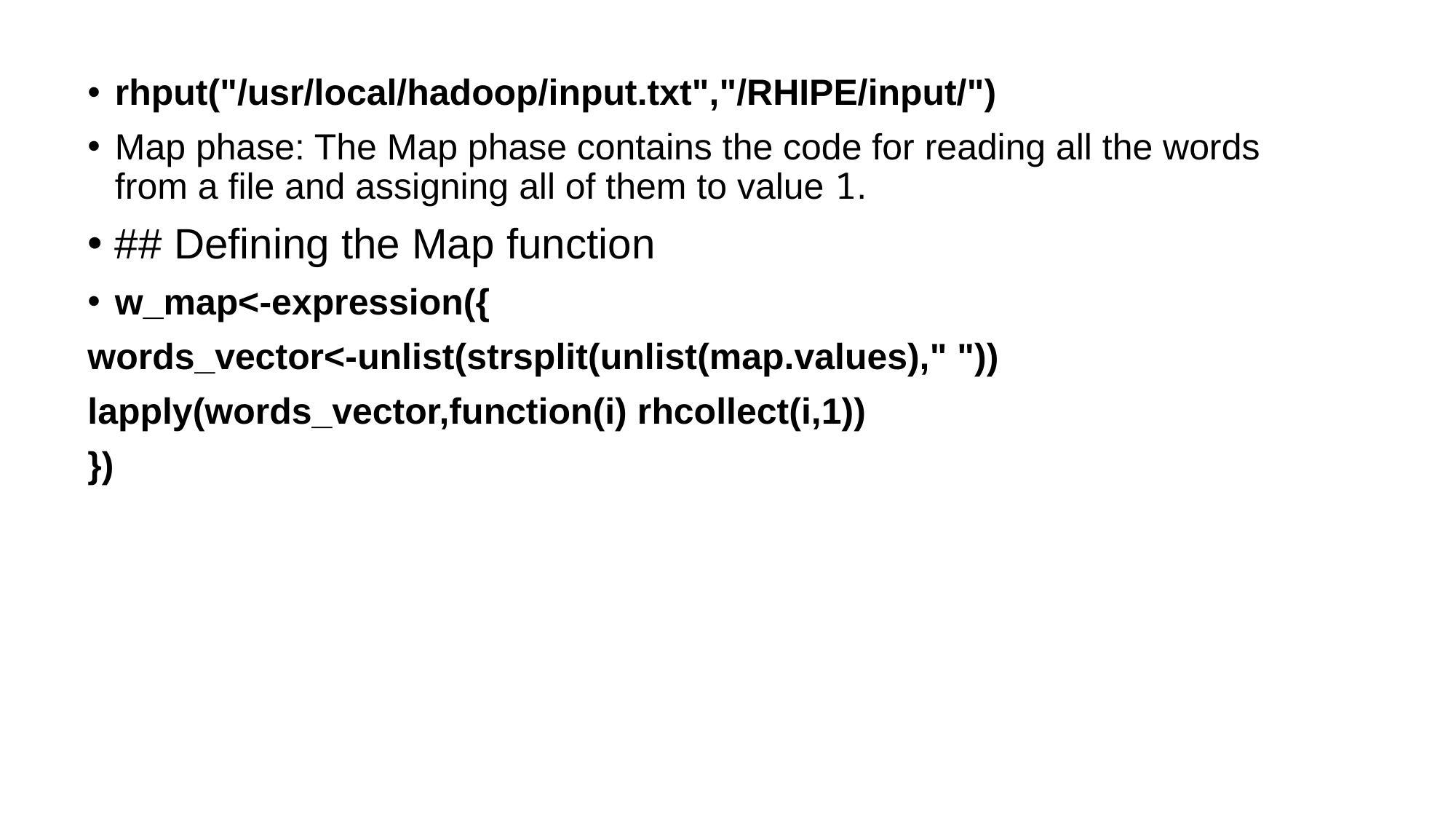

rhput("/usr/local/hadoop/input.txt","/RHIPE/input/")
Map phase: The Map phase contains the code for reading all the words from a file and assigning all of them to value 1.
## Defining the Map function
w_map<-expression({
words_vector<-unlist(strsplit(unlist(map.values)," "))
lapply(words_vector,function(i) rhcollect(i,1))
})